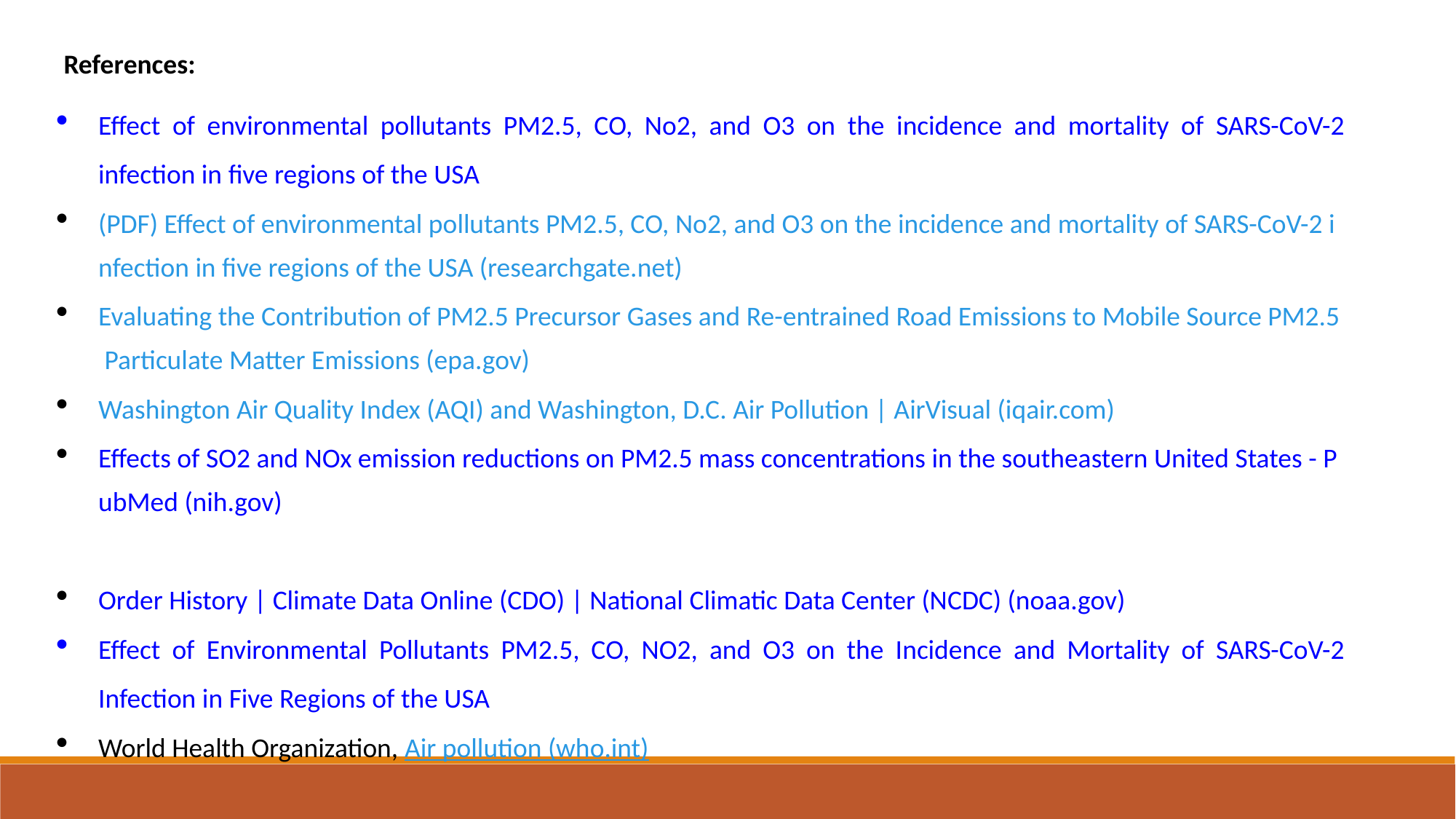

References:
Effect of environmental pollutants PM2.5, CO, No2, and O3 on the incidence and mortality of SARS-CoV-2 infection in five regions of the USA
(PDF) Effect of environmental pollutants PM2.5, CO, No2, and O3 on the incidence and mortality of SARS-CoV-2 infection in five regions of the USA (researchgate.net)
Evaluating the Contribution of PM2.5 Precursor Gases and Re-entrained Road Emissions to Mobile Source PM2.5 Particulate Matter Emissions (epa.gov)
Washington Air Quality Index (AQI) and Washington, D.C. Air Pollution | AirVisual (iqair.com)
Effects of SO2 and NOx emission reductions on PM2.5 mass concentrations in the southeastern United States - PubMed (nih.gov)
Order History | Climate Data Online (CDO) | National Climatic Data Center (NCDC) (noaa.gov)
Effect of Environmental Pollutants PM2.5, CO, NO2, and O3 on the Incidence and Mortality of SARS-CoV-2 Infection in Five Regions of the USA
World Health Organization, Air pollution (who.int)